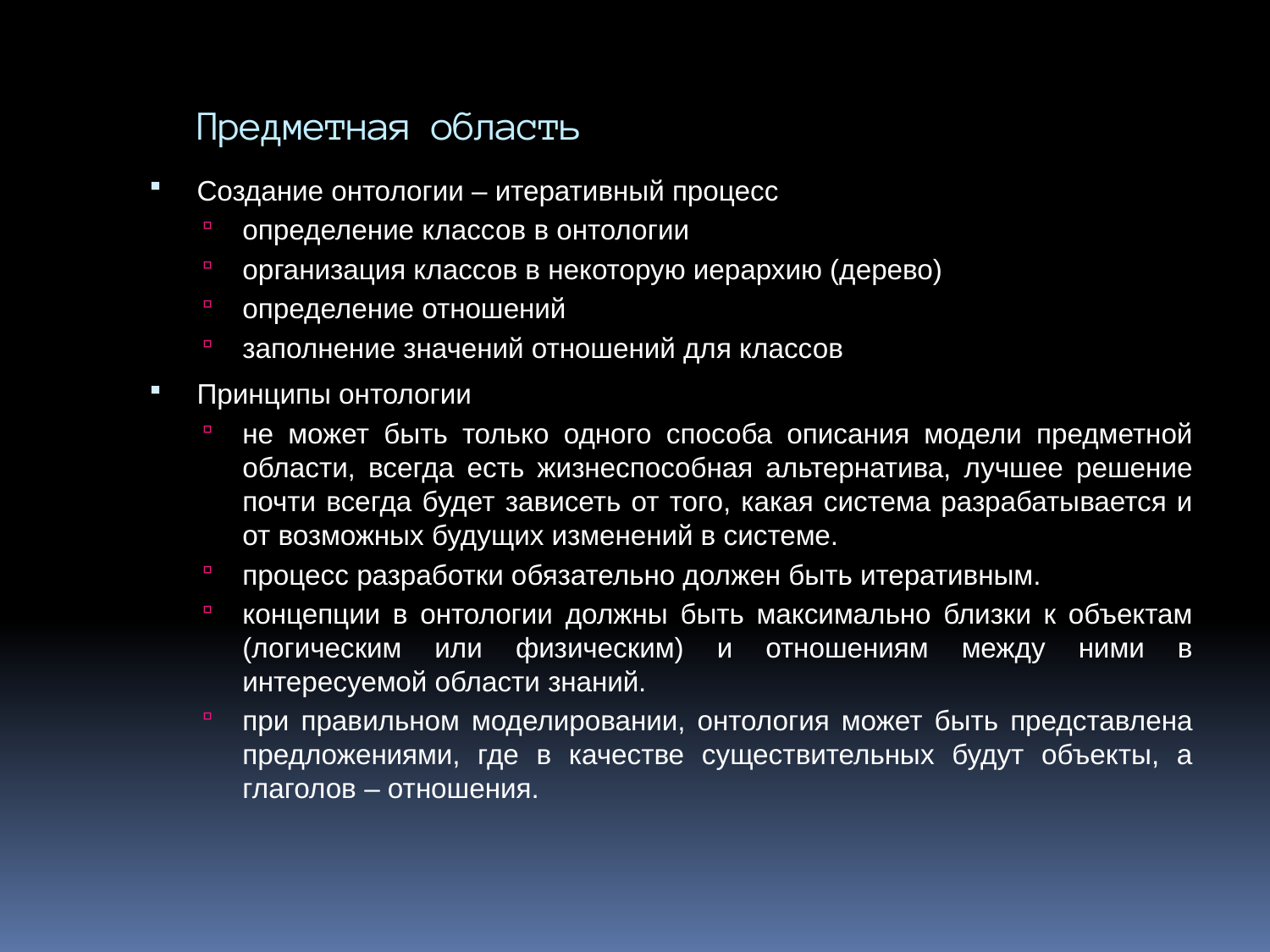

# Предметная область
Создание онтологии – итеративный процесс
определение классов в онтологии
организация классов в некоторую иерархию (дерево)
определение отношений
заполнение значений отношений для классов
Принципы онтологии
не может быть только одного способа описания модели предметной области, всегда есть жизнеспособная альтернатива, лучшее решение почти всегда будет зависеть от того, какая система разрабатывается и от возможных будущих изменений в системе.
процесс разработки обязательно должен быть итеративным.
концепции в онтологии должны быть максимально близки к объектам (логическим или физическим) и отношениям между ними в интересуемой области знаний.
при правильном моделировании, онтология может быть представлена предложениями, где в качестве существительных будут объекты, а глаголов – отношения.